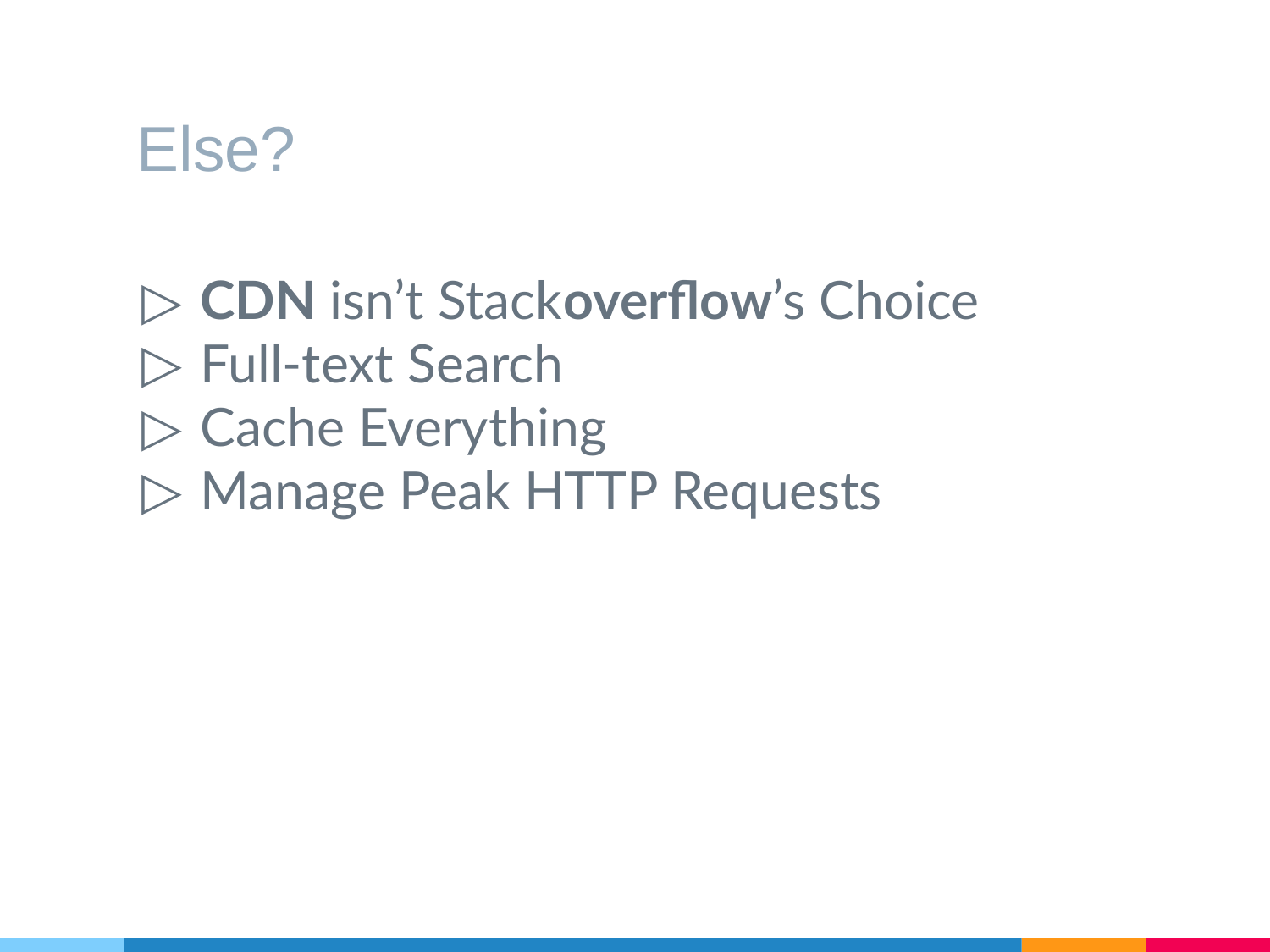

# Else?
CDN isn’t Stackoverflow’s Choice
Full-text Search
Cache Everything
Manage Peak HTTP Requests